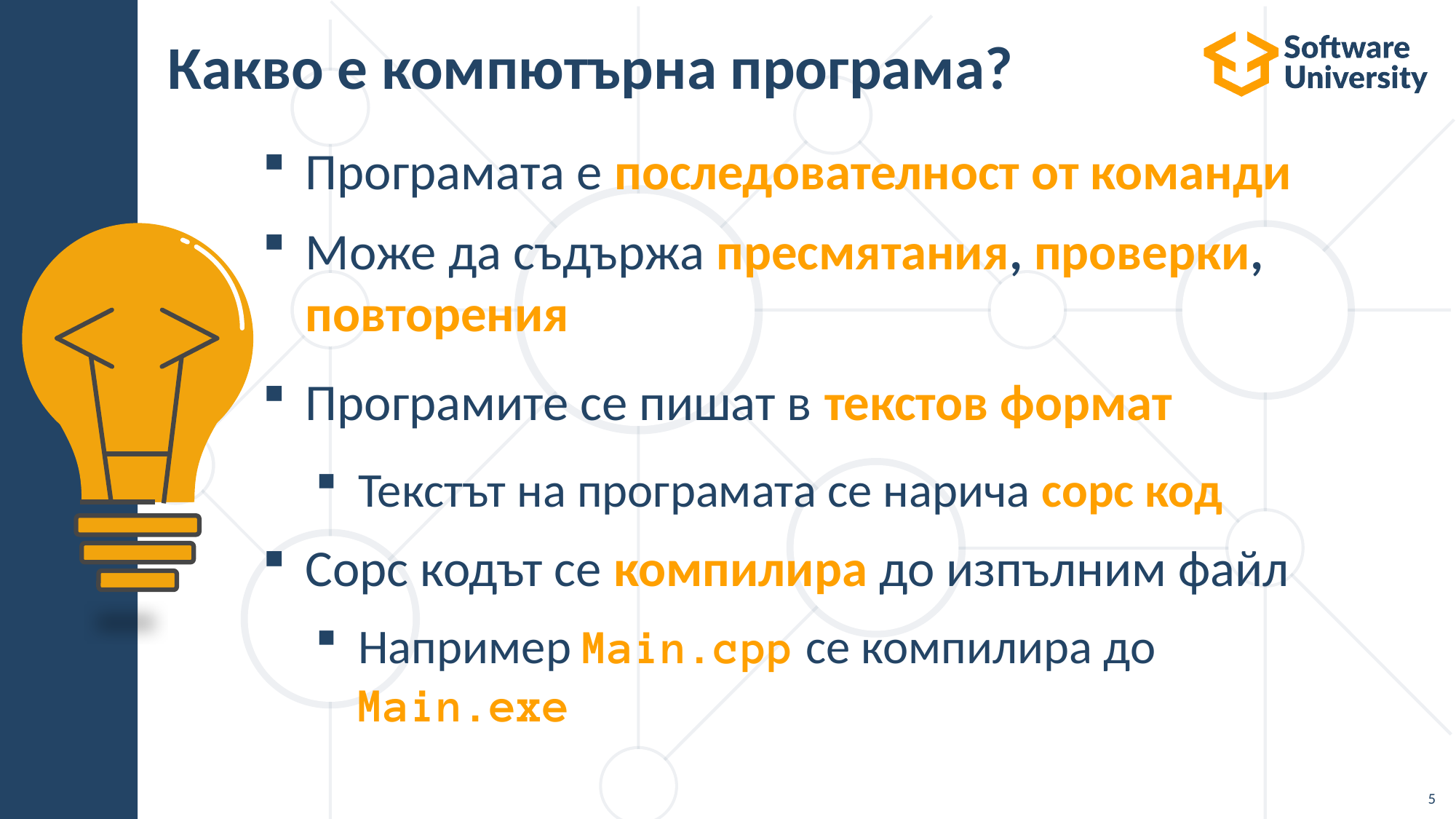

# Какво е компютърна програма?
Програмата е последователност от команди
Може да съдържа пресмятания, проверки, повторения
Програмите се пишат в текстов формат
Текстът на програмата се нарича сорс код
Сорс кодът се компилира до изпълним файл
Например Main.cpp се компилира до
Main.exe
5